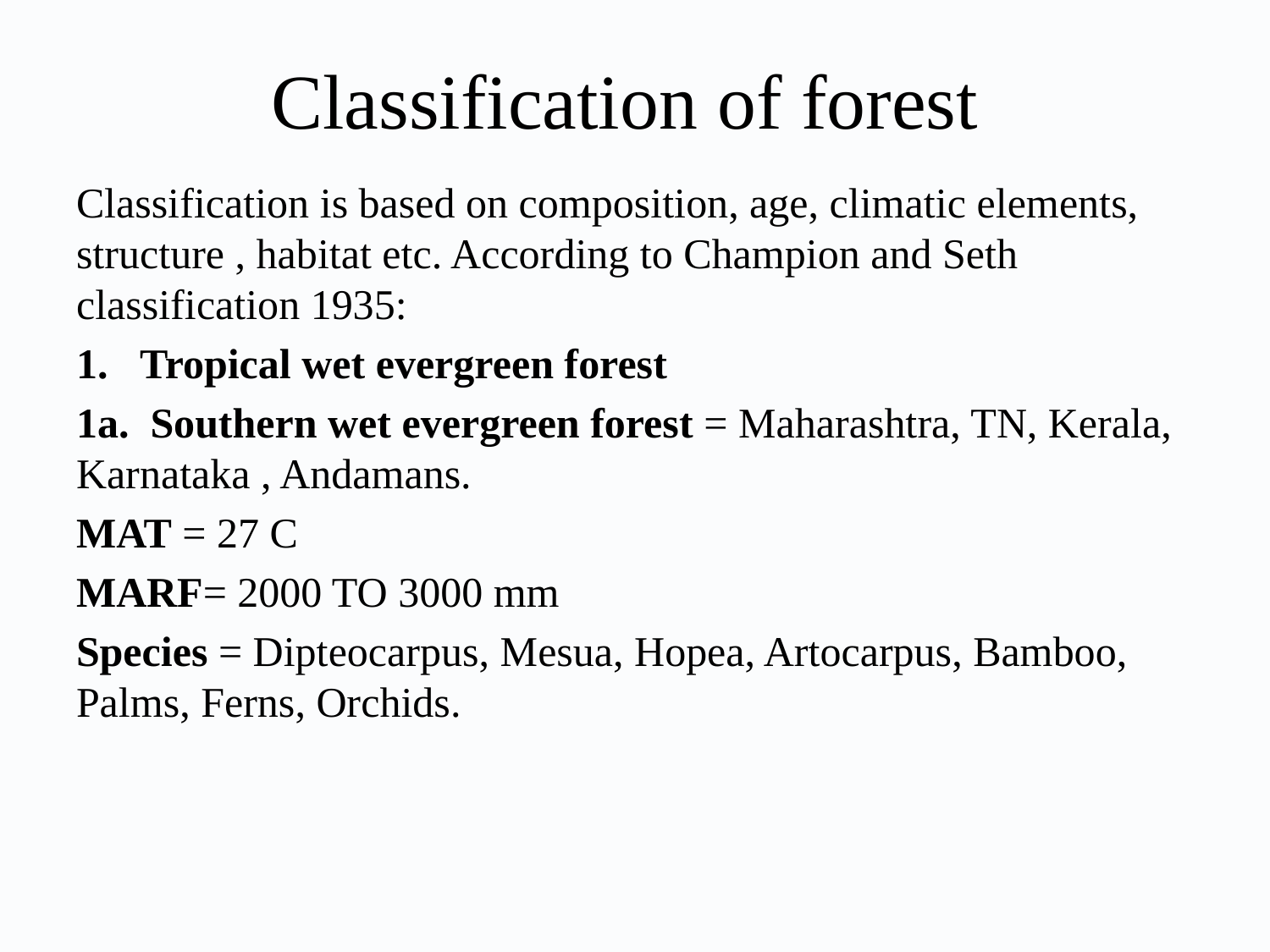

# Classification of forest
Classification is based on composition, age, climatic elements, structure , habitat etc. According to Champion and Seth classification 1935:
Tropical wet evergreen forest
1a.  Southern wet evergreen forest = Maharashtra, TN, Kerala, Karnataka , Andamans.
MAT = 27 C
MARF= 2000 TO 3000 mm
Species = Dipteocarpus, Mesua, Hopea, Artocarpus, Bamboo, Palms, Ferns, Orchids.